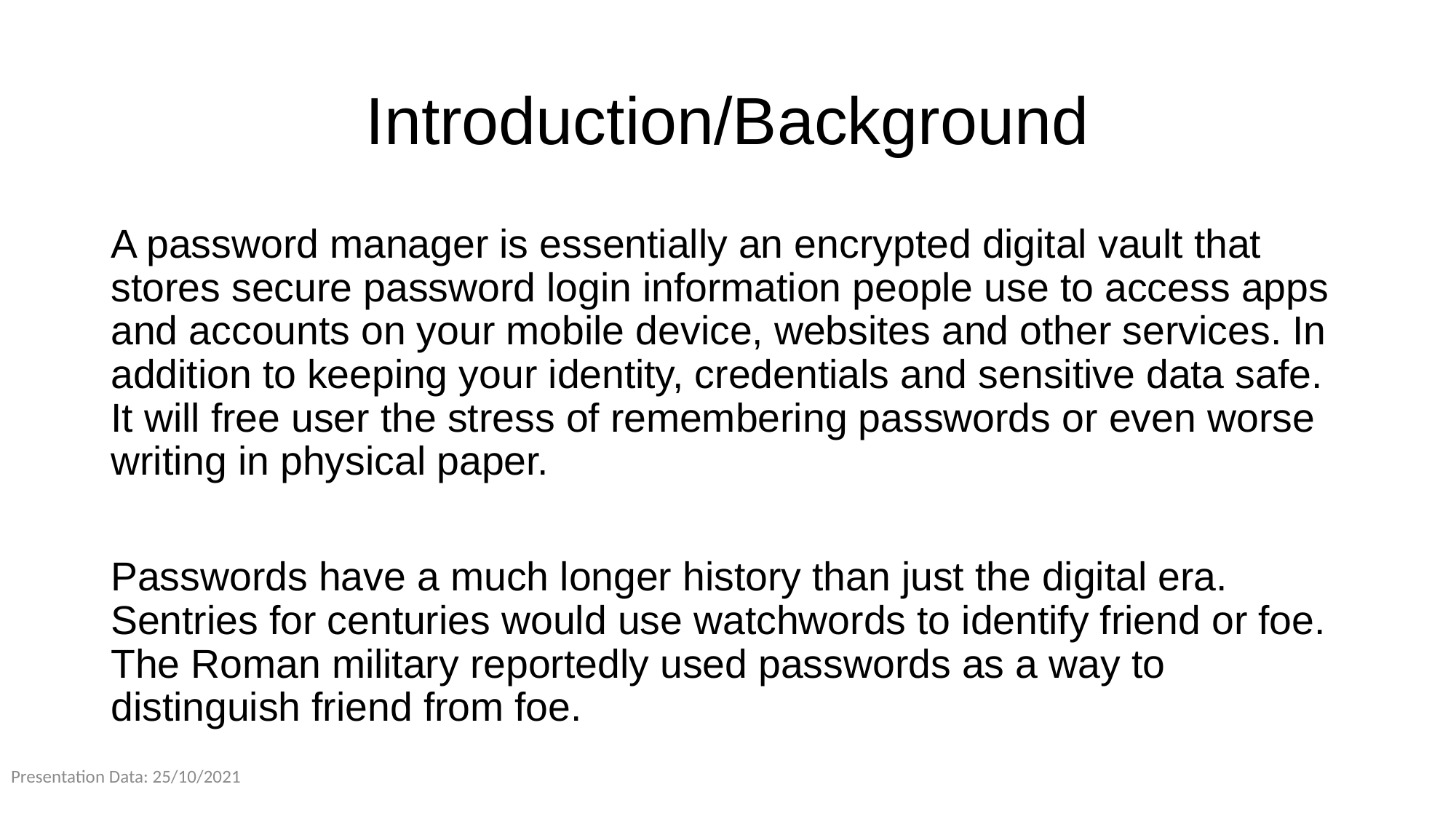

# Introduction/Background
A password manager is essentially an encrypted digital vault that stores secure password login information people use to access apps and accounts on your mobile device, websites and other services. In addition to keeping your identity, credentials and sensitive data safe. It will free user the stress of remembering passwords or even worse writing in physical paper.

Passwords have a much longer history than just the digital era. Sentries for centuries would use watchwords to identify friend or foe. The Roman military reportedly used passwords as a way to distinguish friend from foe.

Presentation Data: 25/10/2021